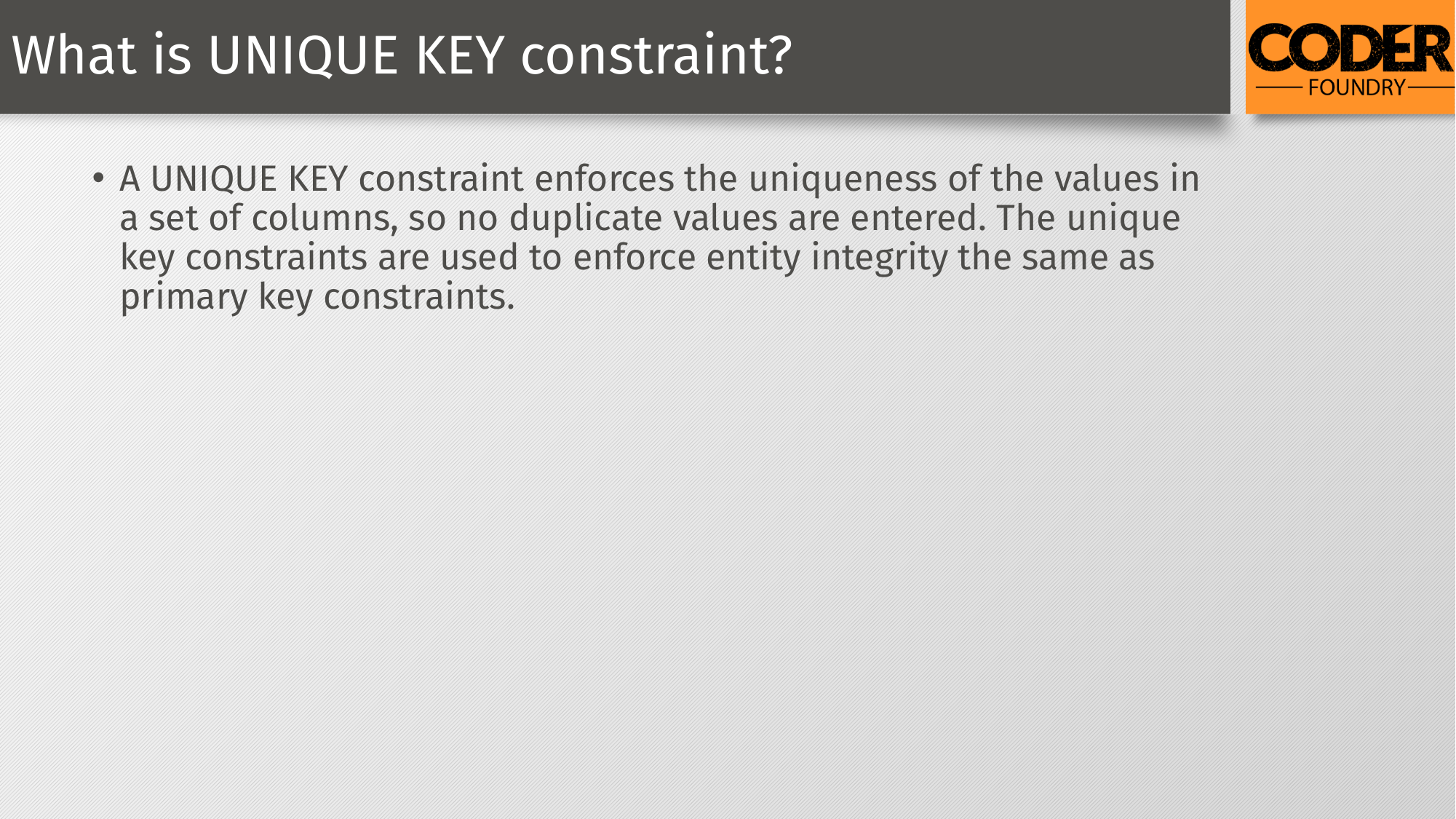

# What is UNIQUE KEY constraint?
A UNIQUE KEY constraint enforces the uniqueness of the values in a set of columns, so no duplicate values are entered. The unique key constraints are used to enforce entity integrity the same as primary key constraints.